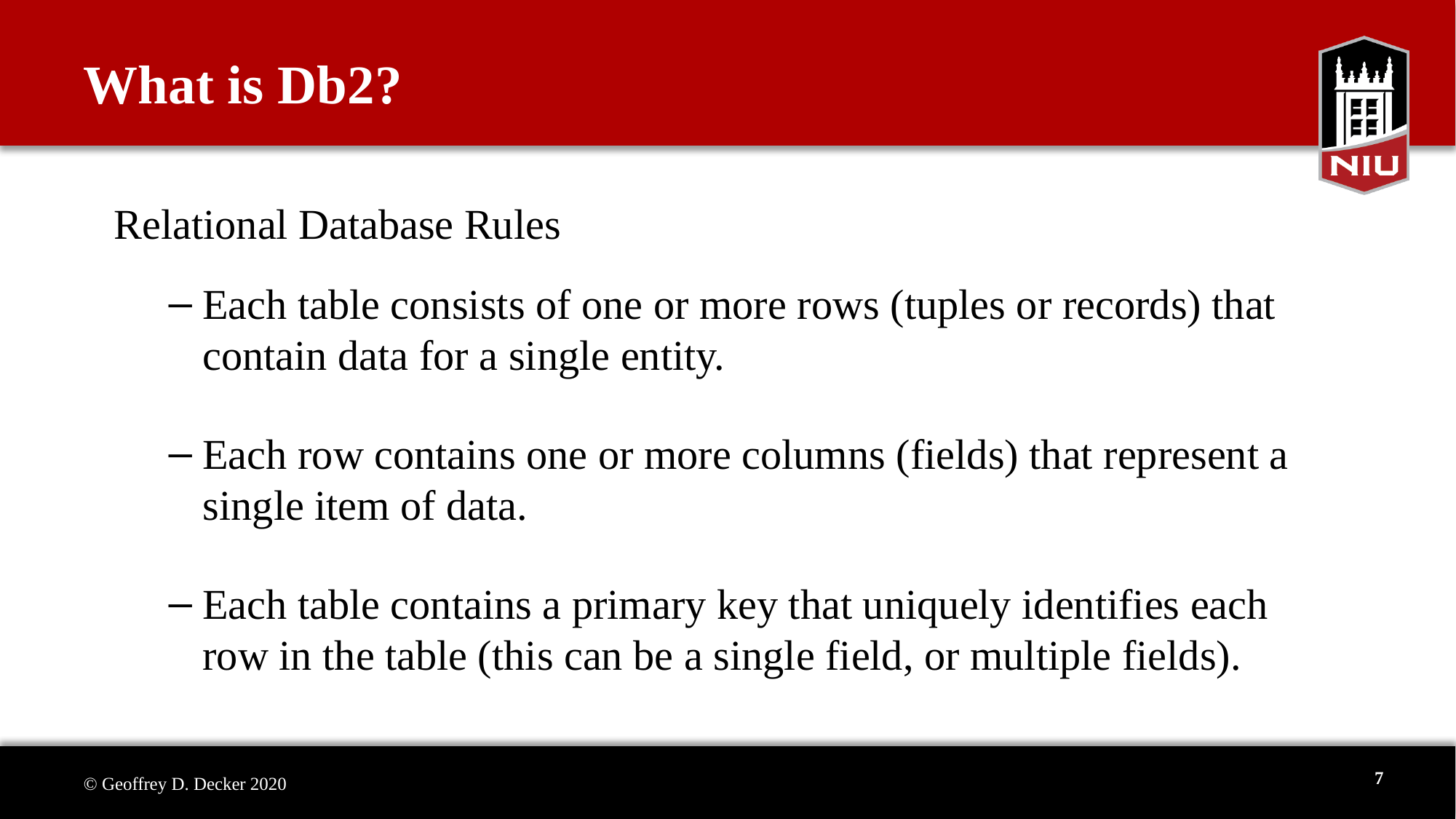

# What is Db2?
Relational Database Rules

Each table consists of one or more rows (tuples or records) that contain data for a single entity.

Each row contains one or more columns (fields) that represent a single item of data.

Each table contains a primary key that uniquely identifies each row in the table (this can be a single field, or multiple fields).
7
© Geoffrey D. Decker 2020